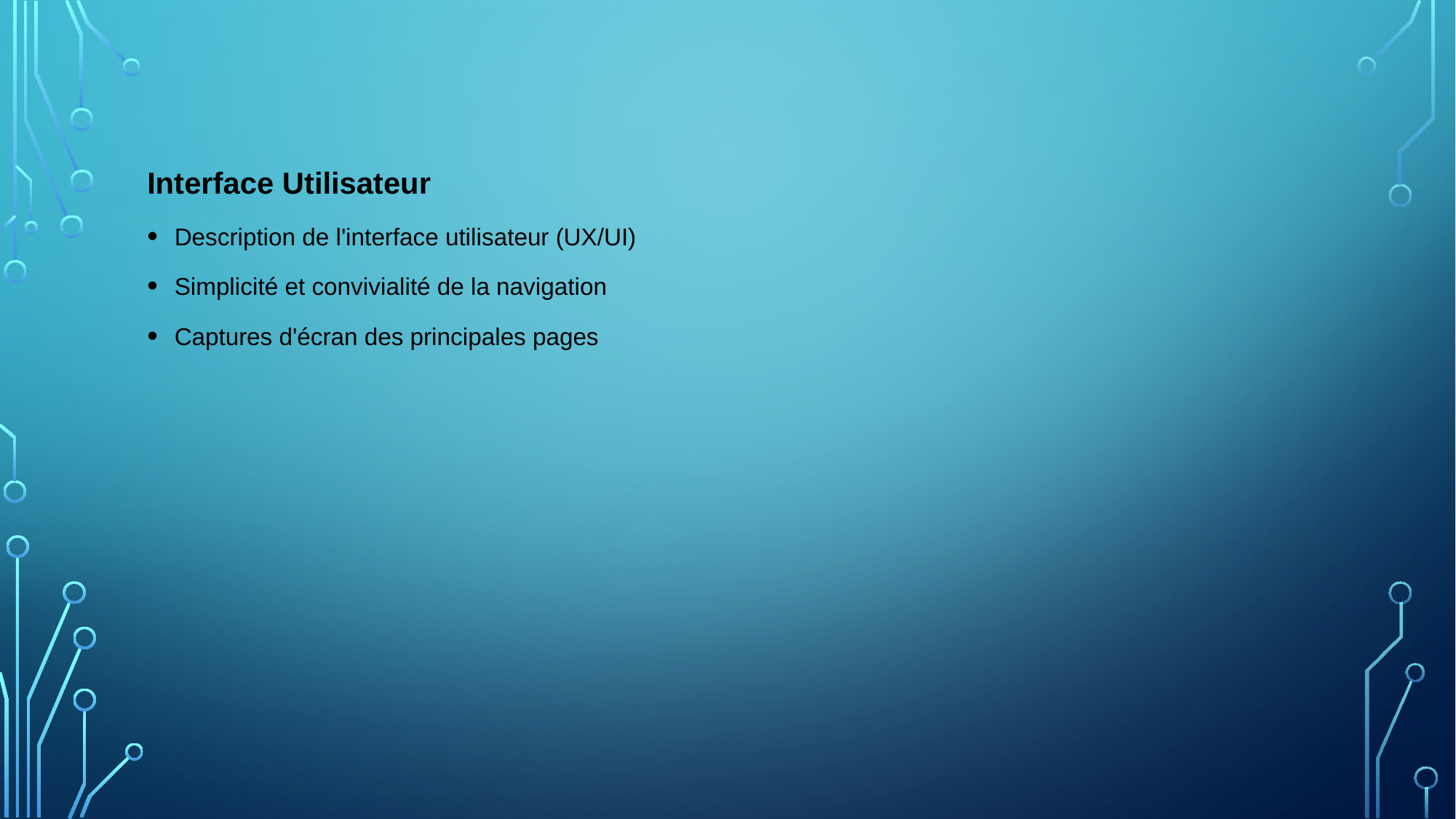

Interface Utilisateur
Description de l'interface utilisateur (UX/UI)
Simplicité et convivialité de la navigation
Captures d'écran des principales pages